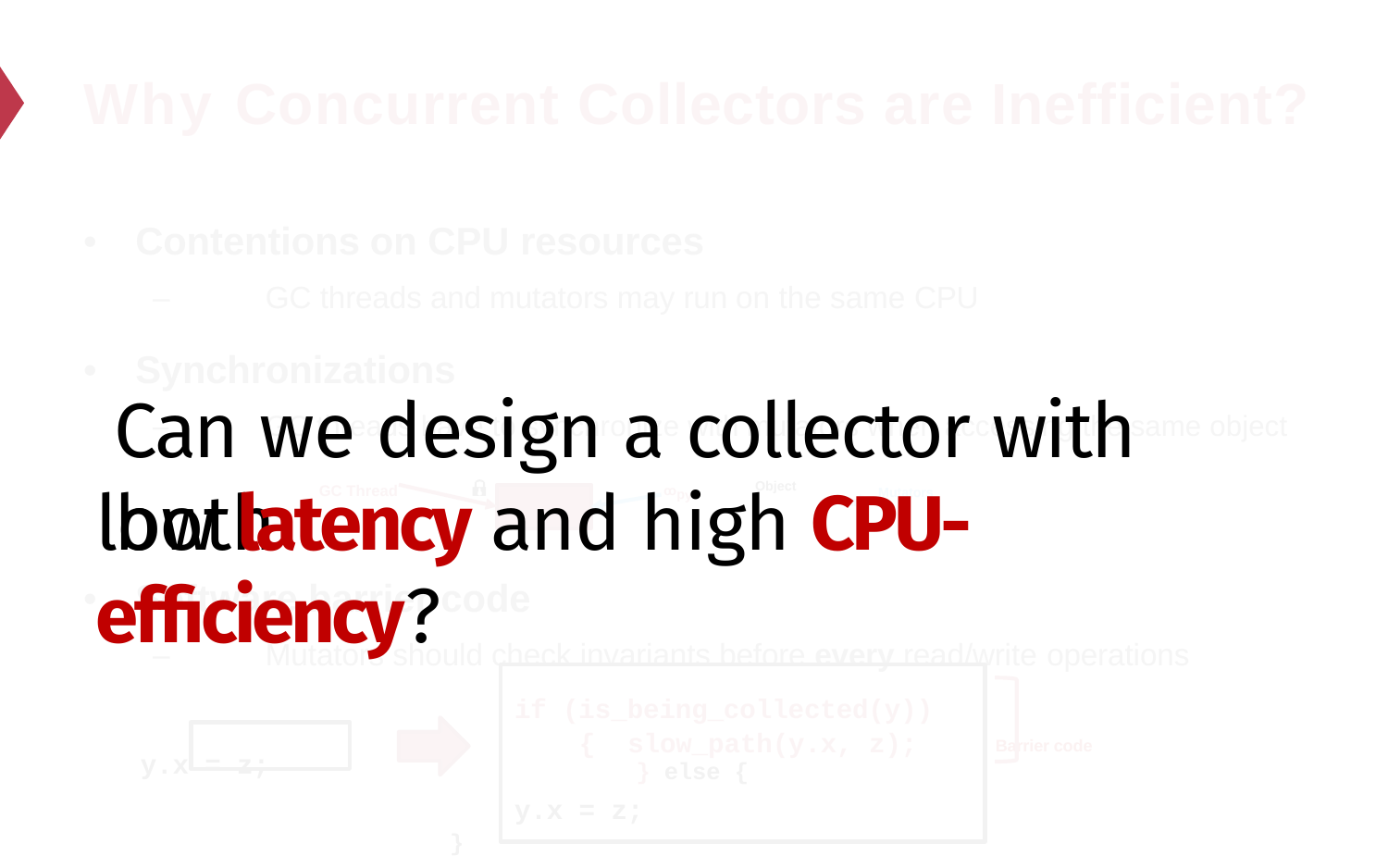

Why Concurrent Collectors are Inefficient?

•	Contentions on CPU resources
–	GC threads and mutators may run on the same CPU
•	Synchronizations
–	GC threads have to synchronize with mutators when accessing the same object

GC Thread	copy	Object	write Mutators

•	Software barrier code
–	Mutators should check invariants before every read/write operations
if (is_being_collected(y)) {  slow_path(y.x, z);	Barrier code
y.x = z;	} else {
y.x = z;
}	16
# Can we design a collector with both
low latency and high CPU-efficiency?